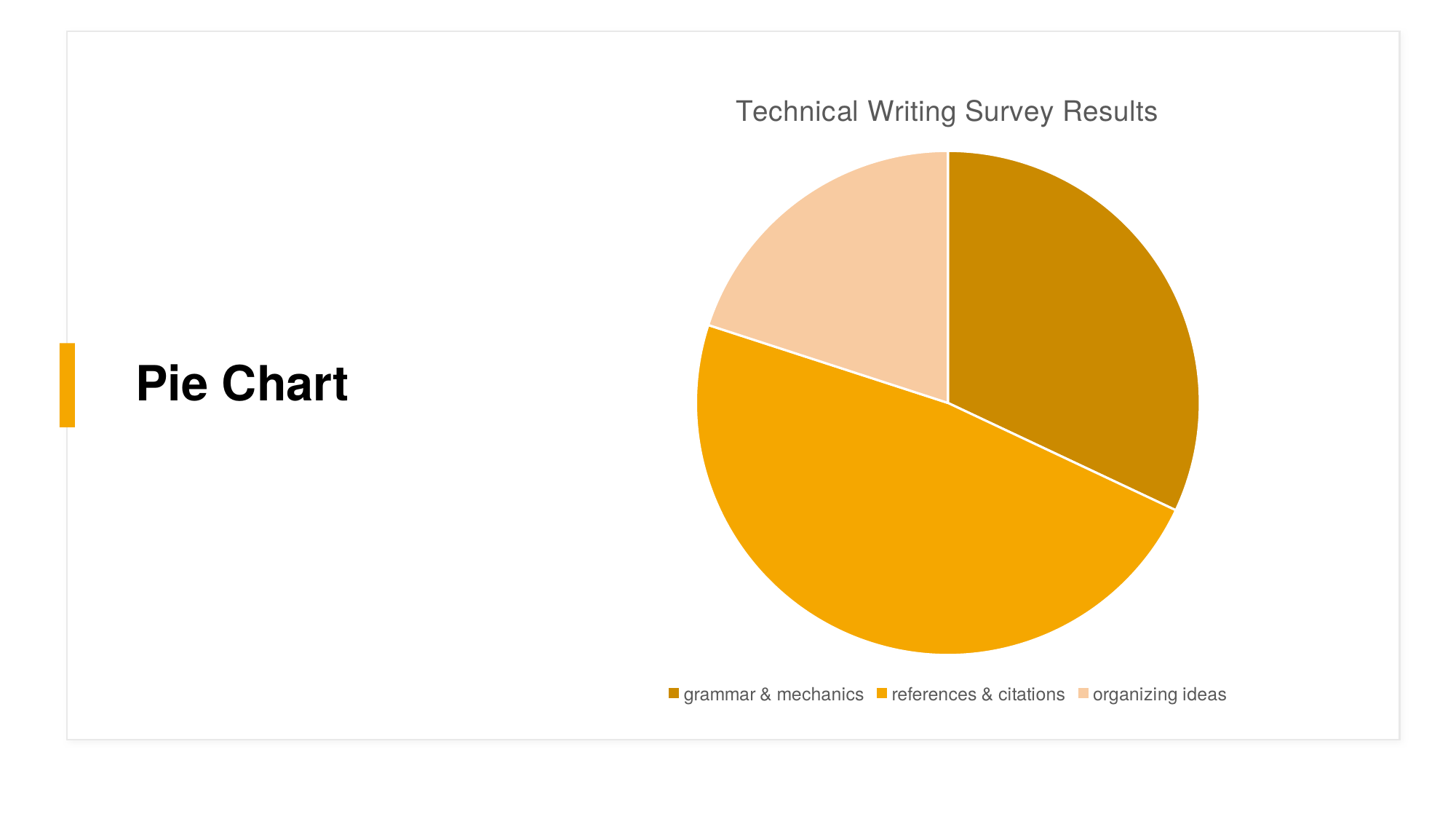

# Pie Chart

### Chart:

| Category | Technical Writing Survey Results |
|---|---|
| grammar & mechanics | 0.32 |
| references & citations | 0.48 |
| organizing ideas | 0.2 |